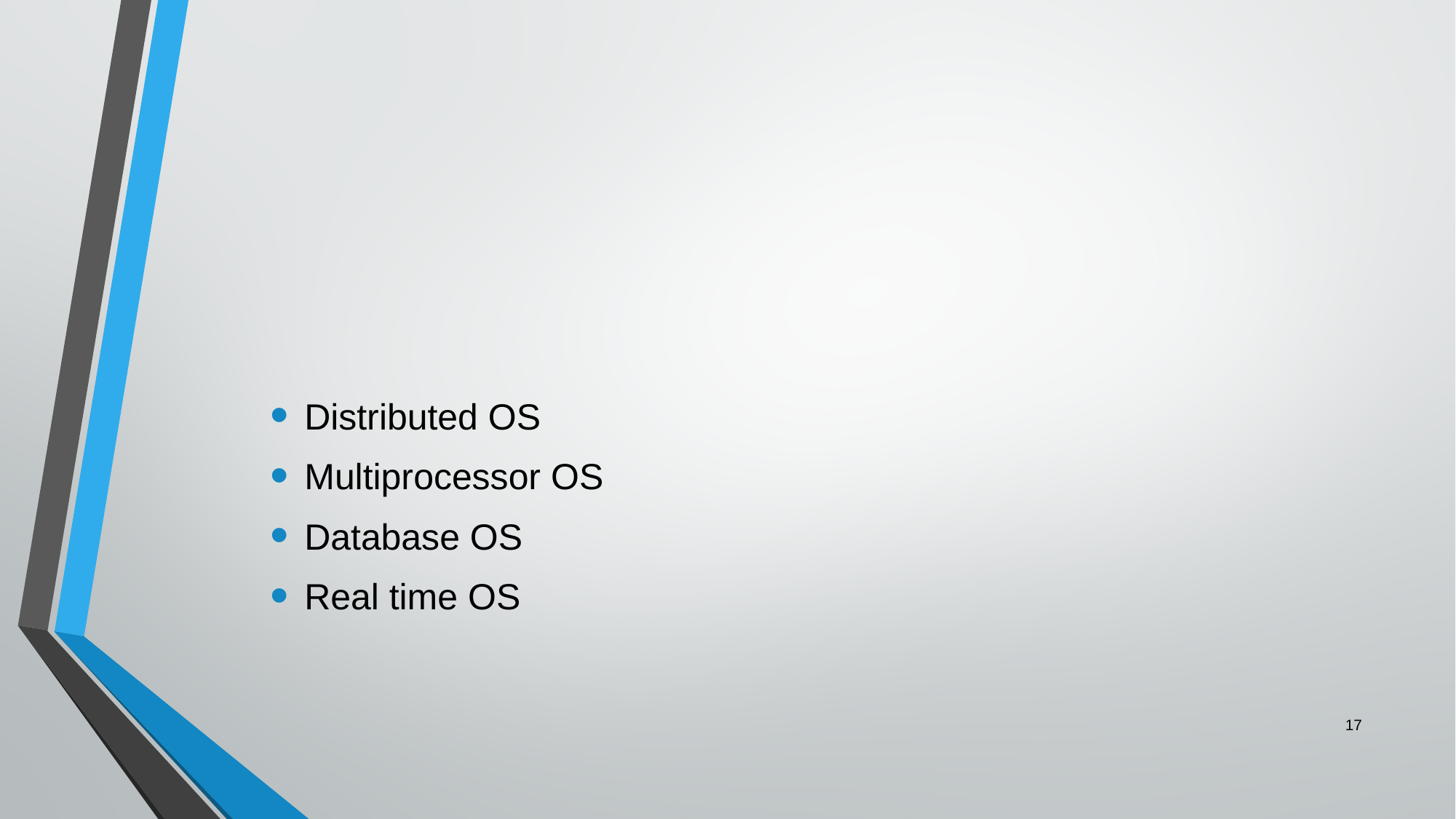

Distributed OS
Multiprocessor OS
Database OS
Real time OS
17